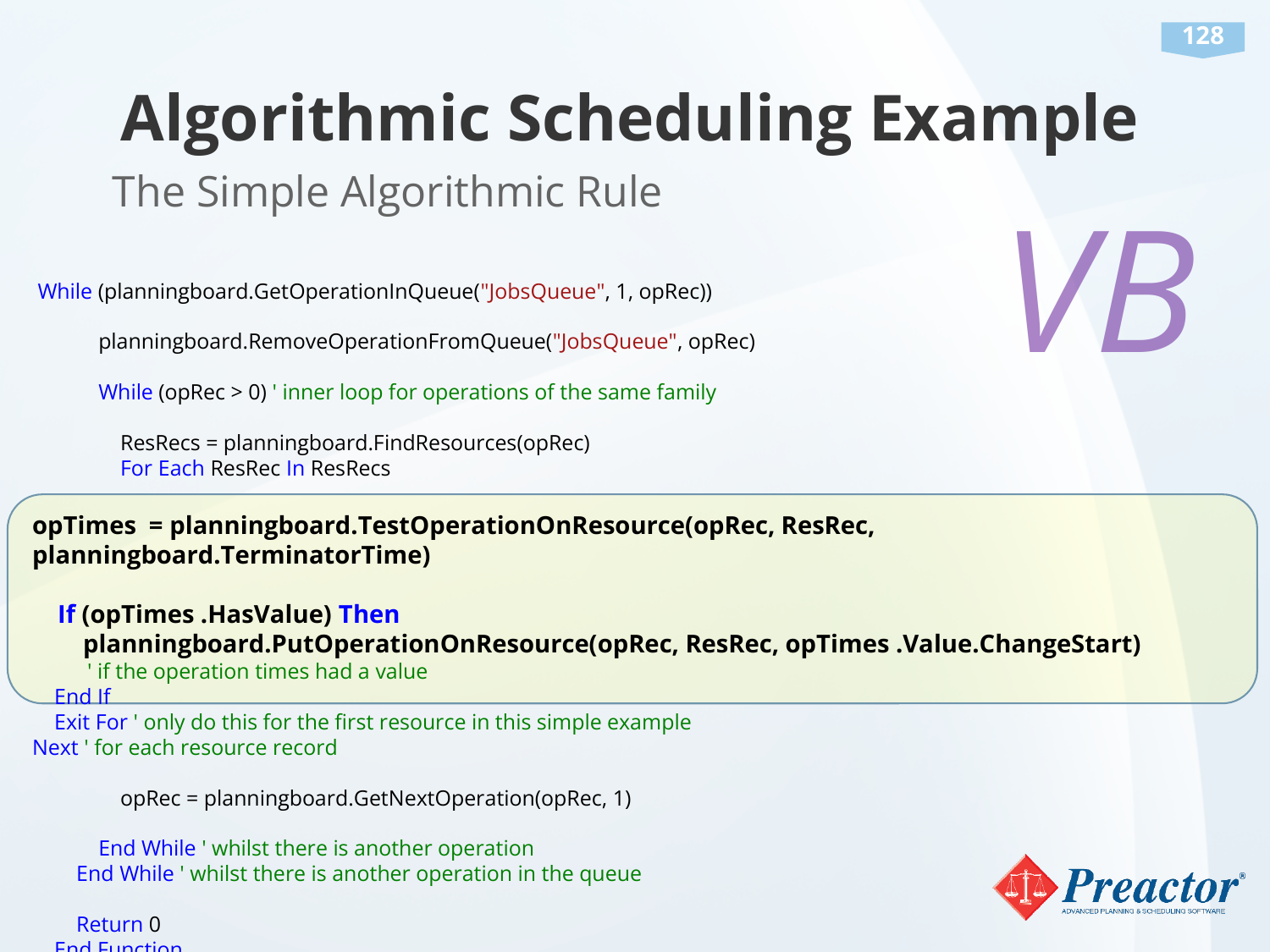

# Algorithmic Scheduling Example
The Simple Algorithmic Rule
VB

 While (planningboard.GetOperationInQueue("JobsQueue", 1, opRec))

            planningboard.RemoveOperationFromQueue("JobsQueue", opRec)

            While (opRec > 0) ' inner loop for operations of the same family

                ResRecs = planningboard.FindResources(opRec)
                For Each ResRec In ResRecs

opTimes  = planningboard.TestOperationOnResource(opRec, ResRec, planningboard.TerminatorTime)

    If (opTimes .HasValue) Then
        planningboard.PutOperationOnResource(opRec, ResRec, opTimes .Value.ChangeStart)
          ' if the operation times had a value
    End If
    Exit For ' only do this for the first resource in this simple example
Next ' for each resource record

                opRec = planningboard.GetNextOperation(opRec, 1)

            End While ' whilst there is another operation
        End While ' whilst there is another operation in the queue

        Return 0
    End Function